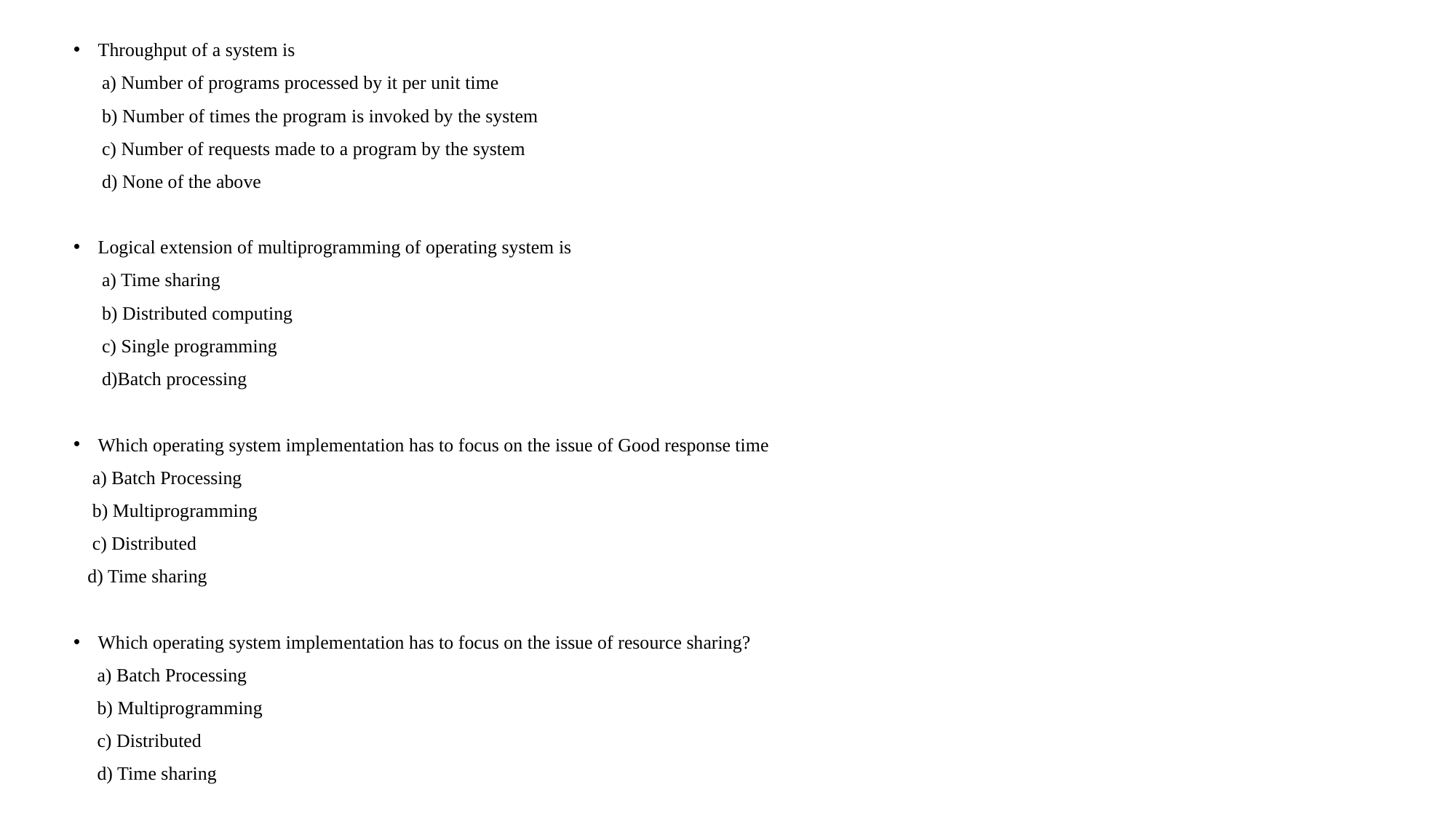

Throughput of a system is
      a) Number of programs processed by it per unit time
      b) Number of times the program is invoked by the system
      c) Number of requests made to a program by the system
      d) None of the above

Logical extension of multiprogramming of operating system is
      a) Time sharing
      b) Distributed computing
      c) Single programming
      d)Batch processing

Which operating system implementation has to focus on the issue of Good response time
    a) Batch Processing
    b) Multiprogramming
    c) Distributed
   d) Time sharing

Which operating system implementation has to focus on the issue of resource sharing?
     a) Batch Processing
     b) Multiprogramming
     c) Distributed
     d) Time sharing